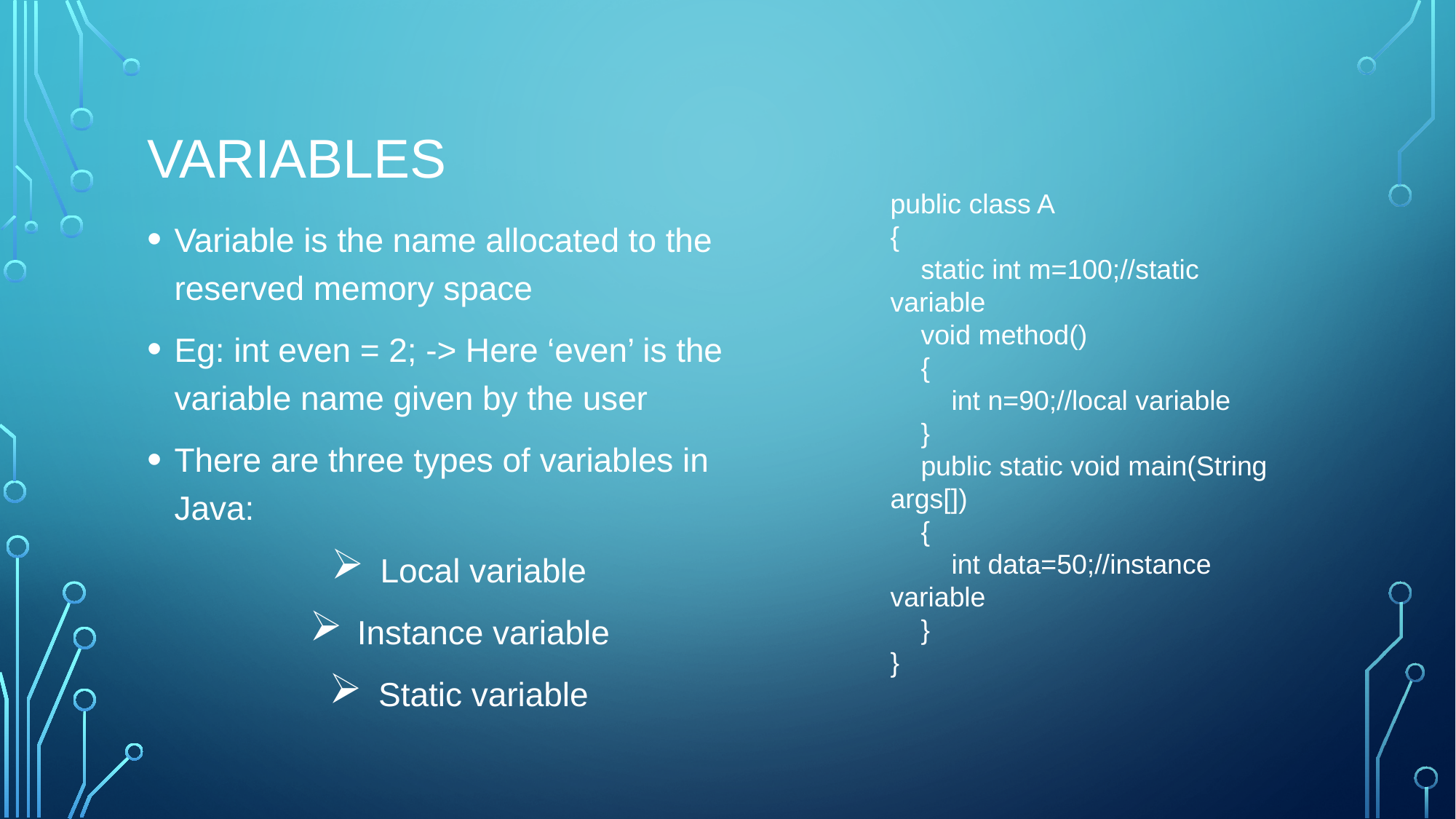

# Variables
public class A
{
    static int m=100;//static variable
    void method()
    {
        int n=90;//local variable
    }
    public static void main(String args[])
    {
        int data=50;//instance variable
    }
}
Variable is the name allocated to the reserved memory space
Eg: int even = 2; -> Here ‘even’ is the variable name given by the user
There are three types of variables in Java:
Local variable
Instance variable
Static variable